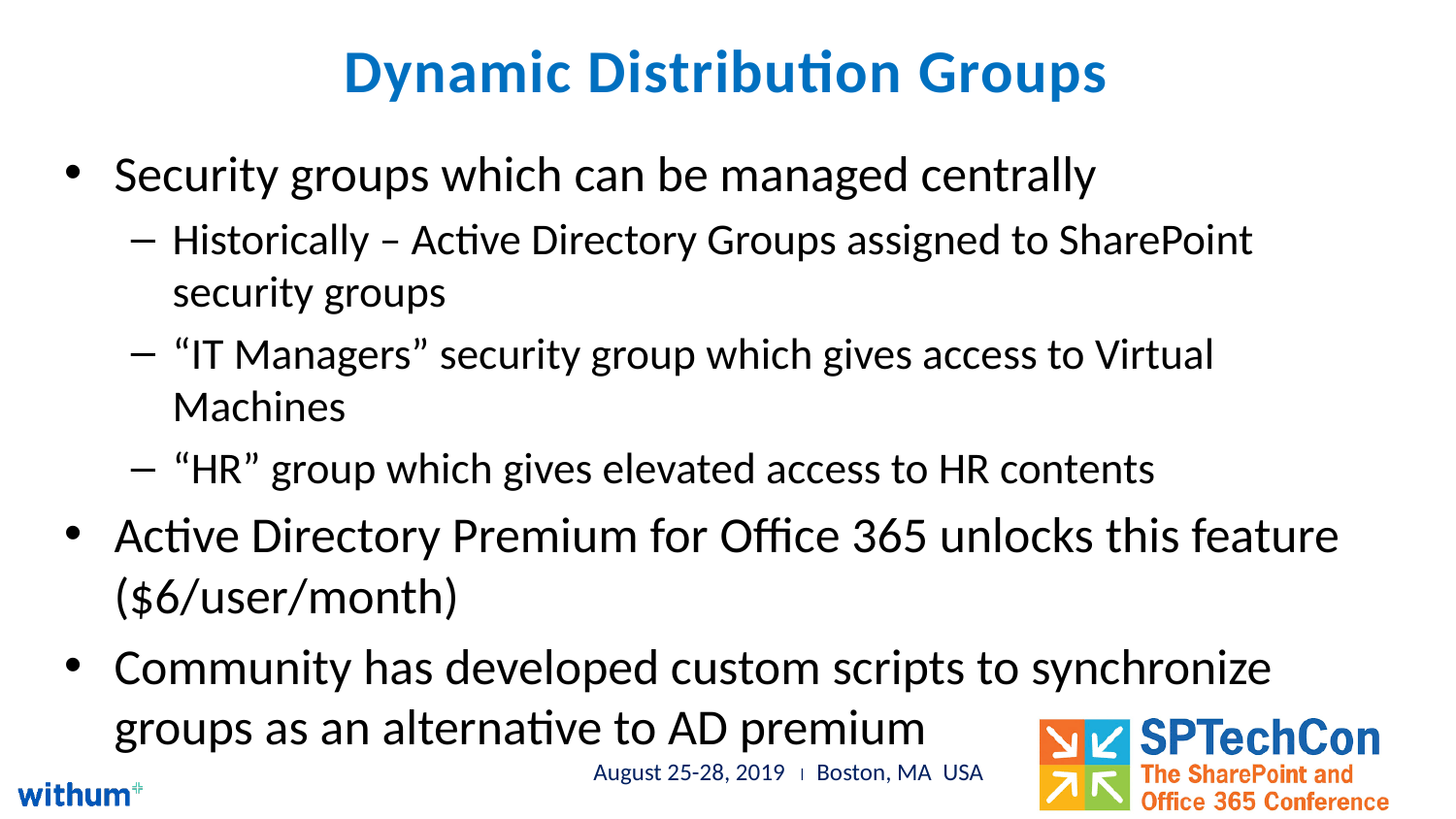

# Dynamic Distribution Groups
Security groups which can be managed centrally
Historically – Active Directory Groups assigned to SharePoint security groups
“IT Managers” security group which gives access to Virtual Machines
“HR” group which gives elevated access to HR contents
Active Directory Premium for Office 365 unlocks this feature ($6/user/month)
Community has developed custom scripts to synchronize groups as an alternative to AD premium